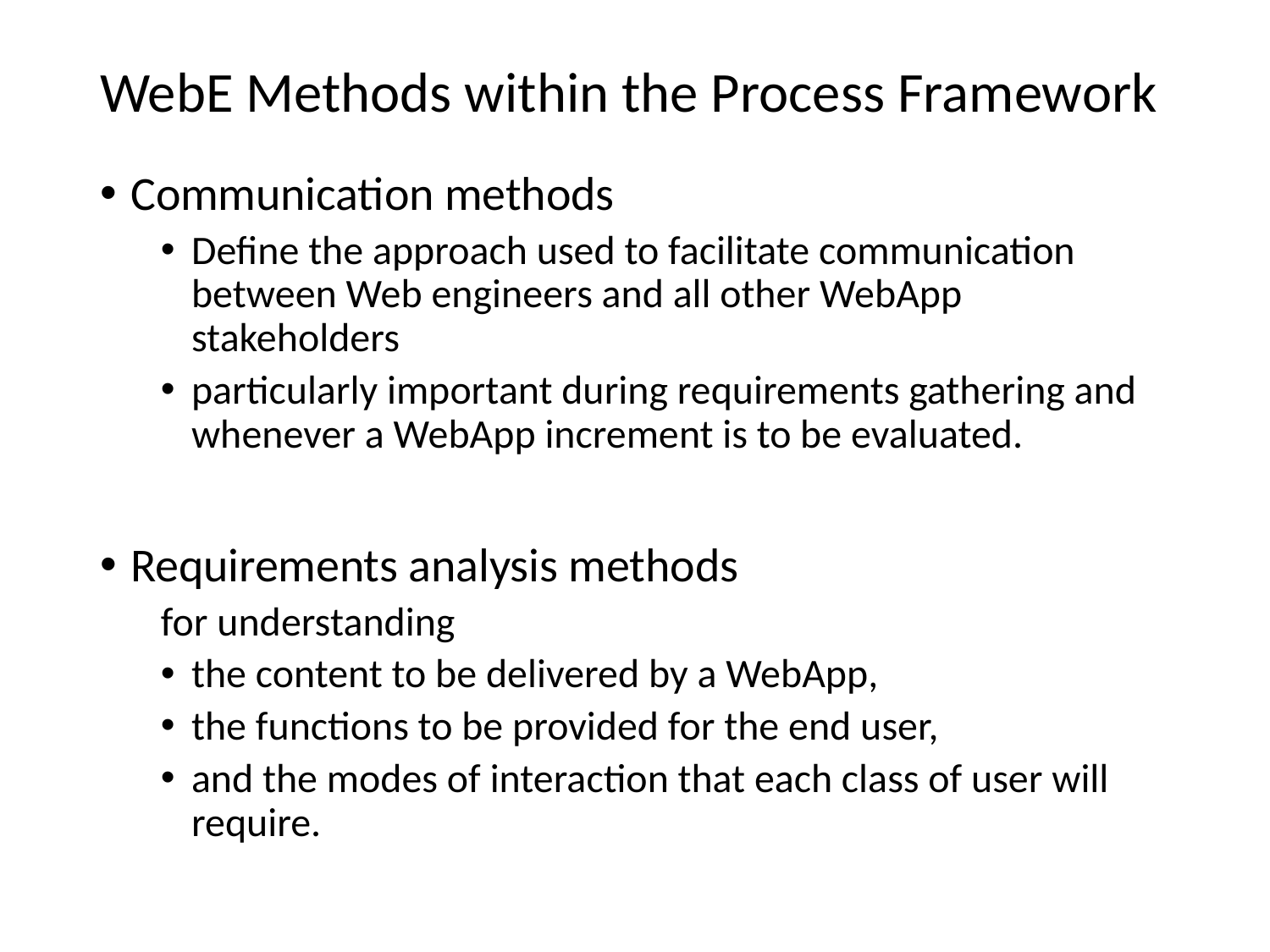

# WebE Methods within the Process Framework
Communication methods
Define the approach used to facilitate communication between Web engineers and all other WebApp stakeholders
particularly important during requirements gathering and whenever a WebApp increment is to be evaluated.

Requirements analysis methods
for understanding
the content to be delivered by a WebApp,
the functions to be provided for the end user,
and the modes of interaction that each class of user will require.